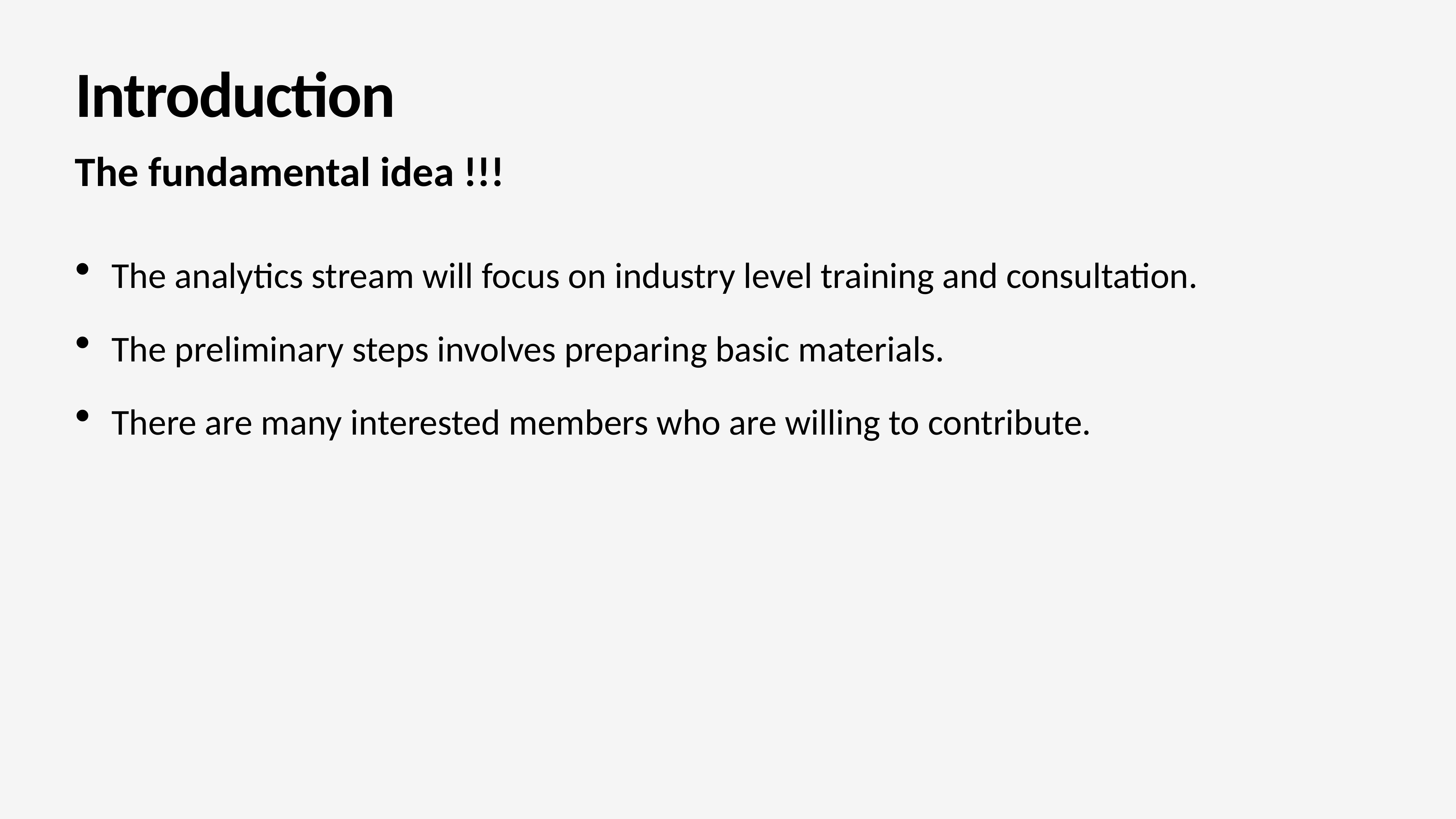

# Introduction
The fundamental idea !!!
The analytics stream will focus on industry level training and consultation.
The preliminary steps involves preparing basic materials.
There are many interested members who are willing to contribute.
3